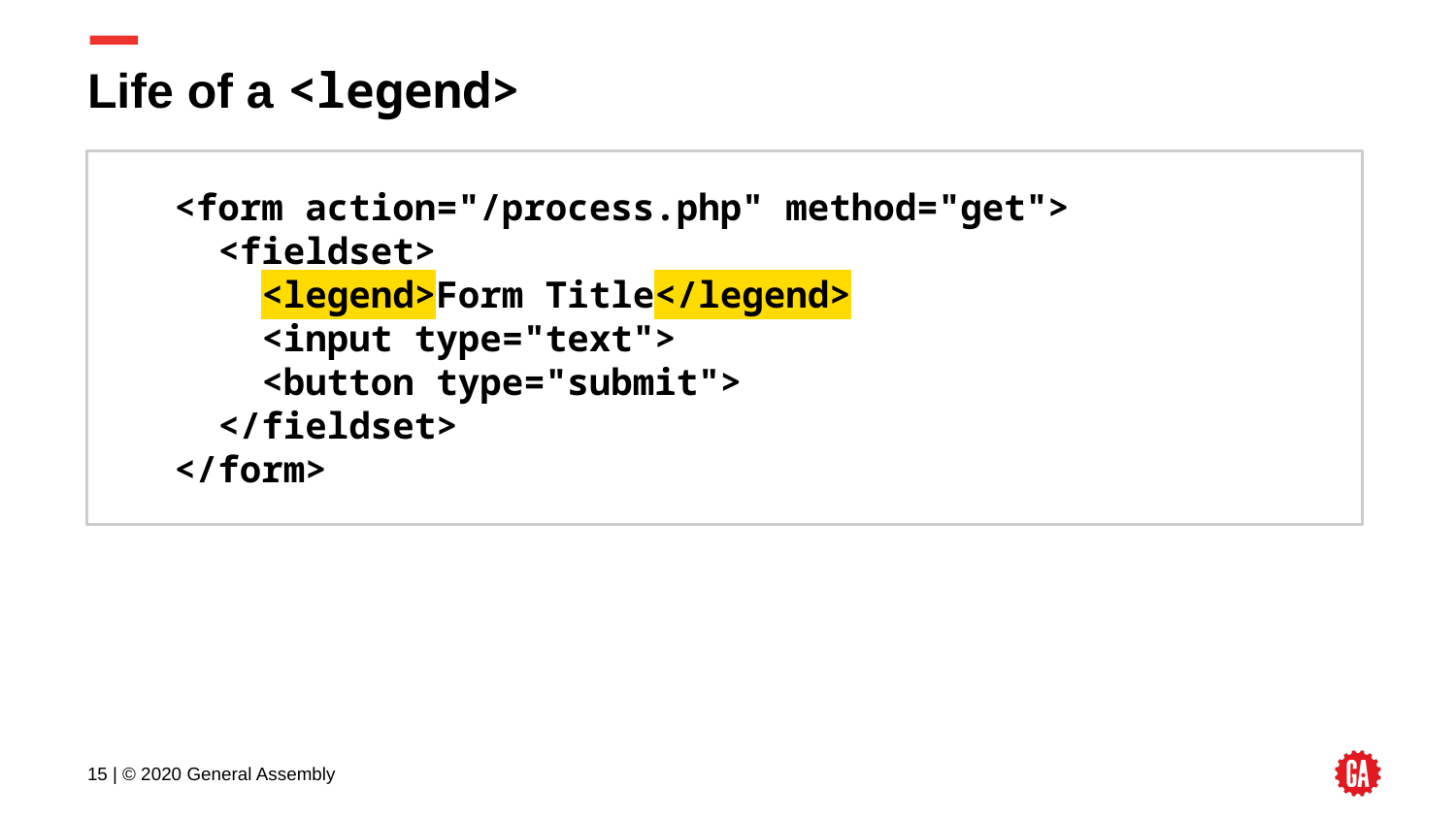

# Life of a <legend>
<form action="/process.php" method="get">
  <fieldset>
    <legend>Form Title</legend>
    <input type="text">
    <button type="submit">
  </fieldset>
</form>
15 | © 2020 General Assembly